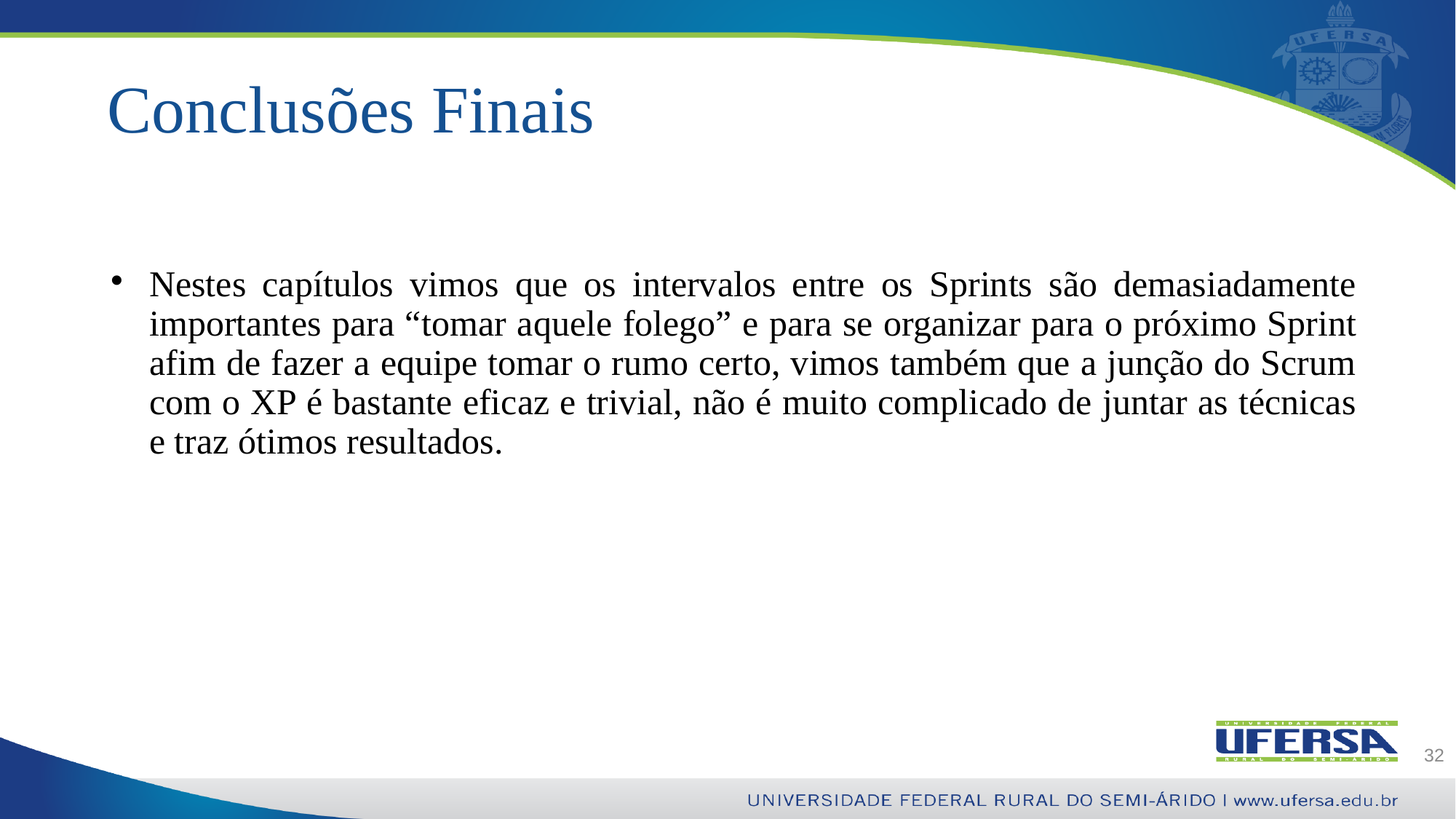

# Conclusões Finais
Nestes capítulos vimos que os intervalos entre os Sprints são demasiadamente importantes para “tomar aquele folego” e para se organizar para o próximo Sprint afim de fazer a equipe tomar o rumo certo, vimos também que a junção do Scrum com o XP é bastante eficaz e trivial, não é muito complicado de juntar as técnicas e traz ótimos resultados.
32